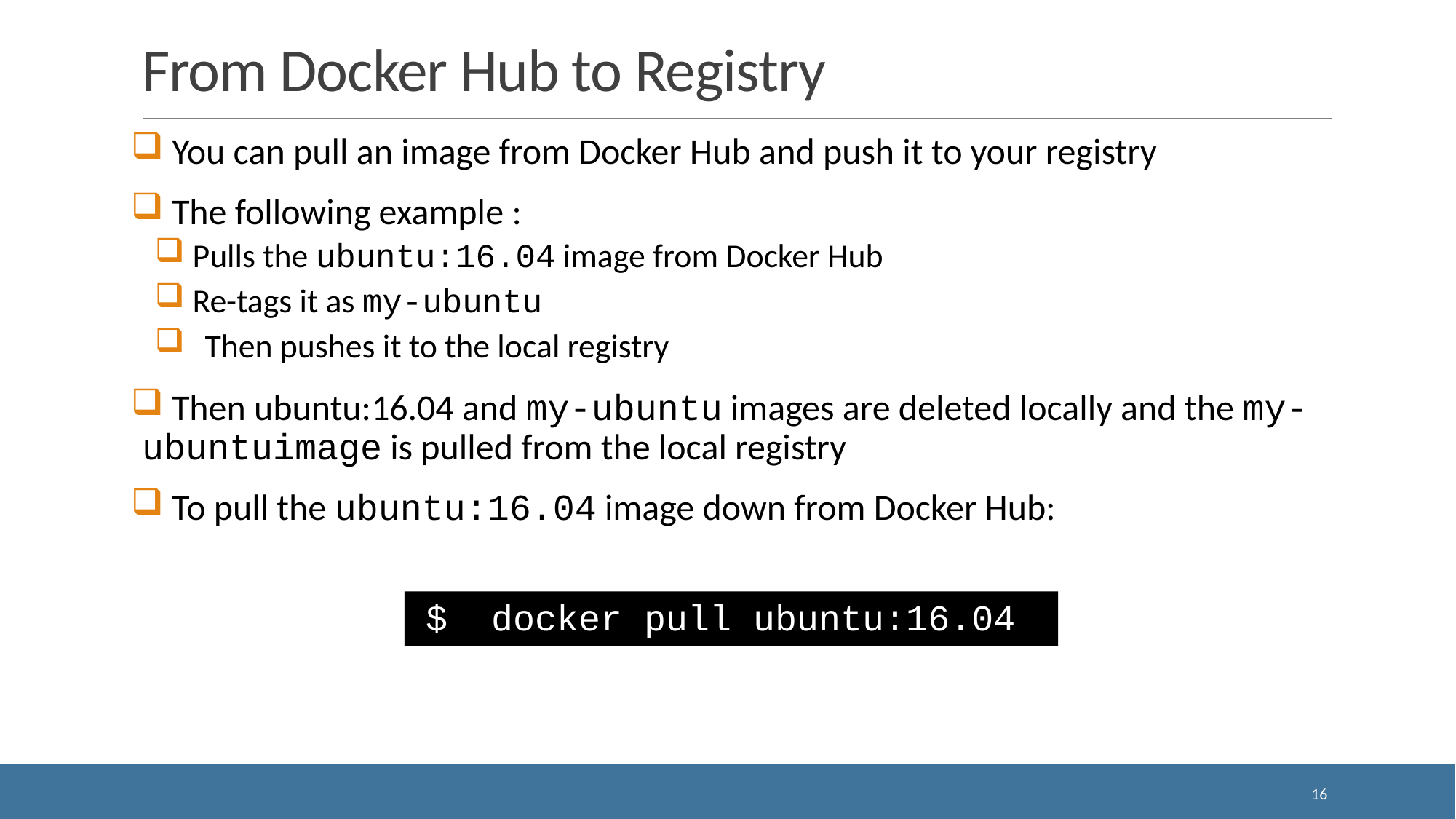

# From Docker Hub to Registry
 You can pull an image from Docker Hub and push it to your registry
 The following example :
 Pulls the ubuntu:16.04 image from Docker Hub
 Re-tags it as my-ubuntu
 Then pushes it to the local registry
 Then ubuntu:16.04 and my-ubuntu images are deleted locally and the my-ubuntuimage is pulled from the local registry
 To pull the ubuntu:16.04 image down from Docker Hub:

$  docker pull ubuntu:16.04

16